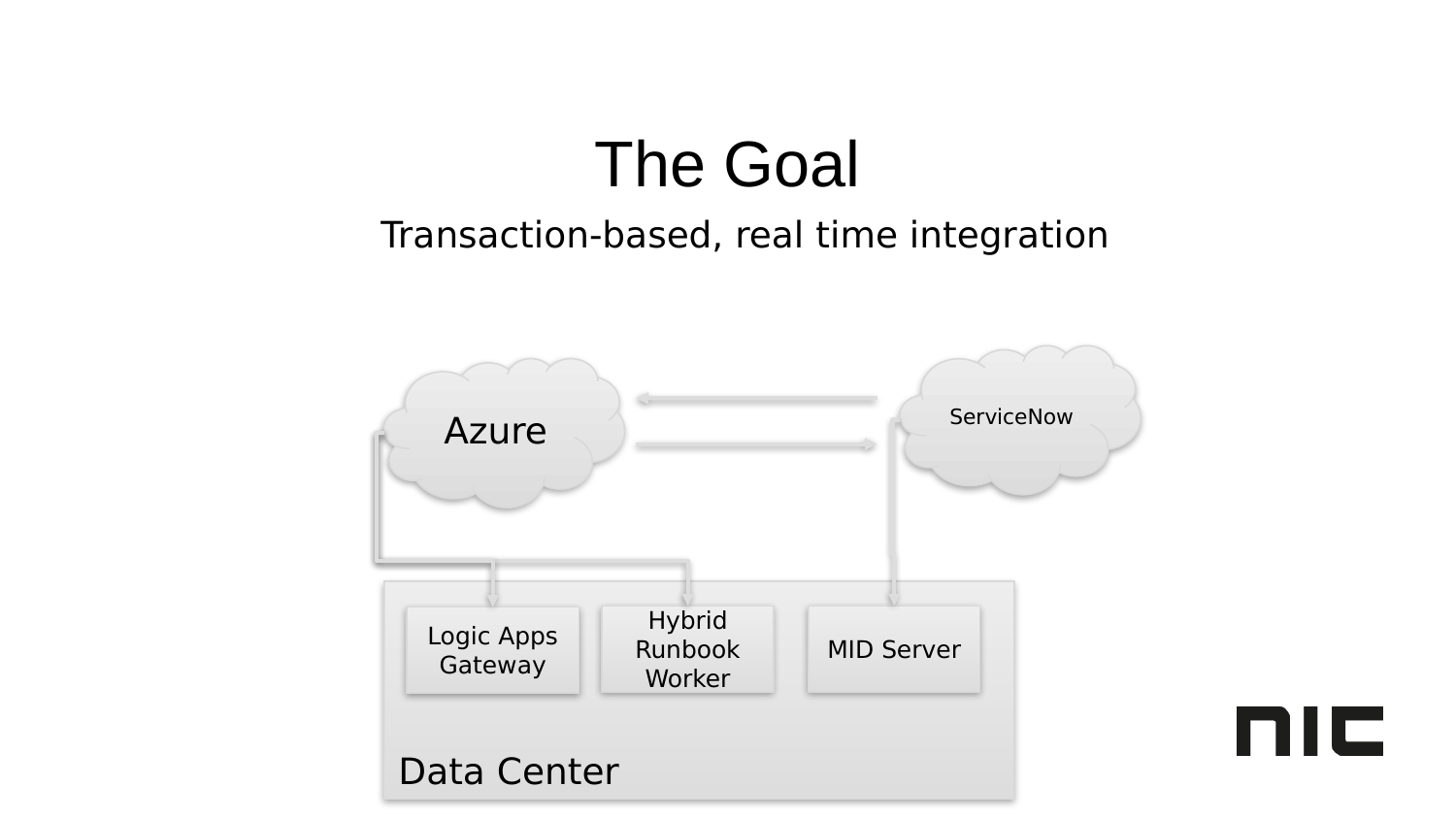

# The Goal
Transaction-based, real time integration
ServiceNow
Azure
Data Center
Hybrid Runbook Worker
MID Server
Logic Apps Gateway